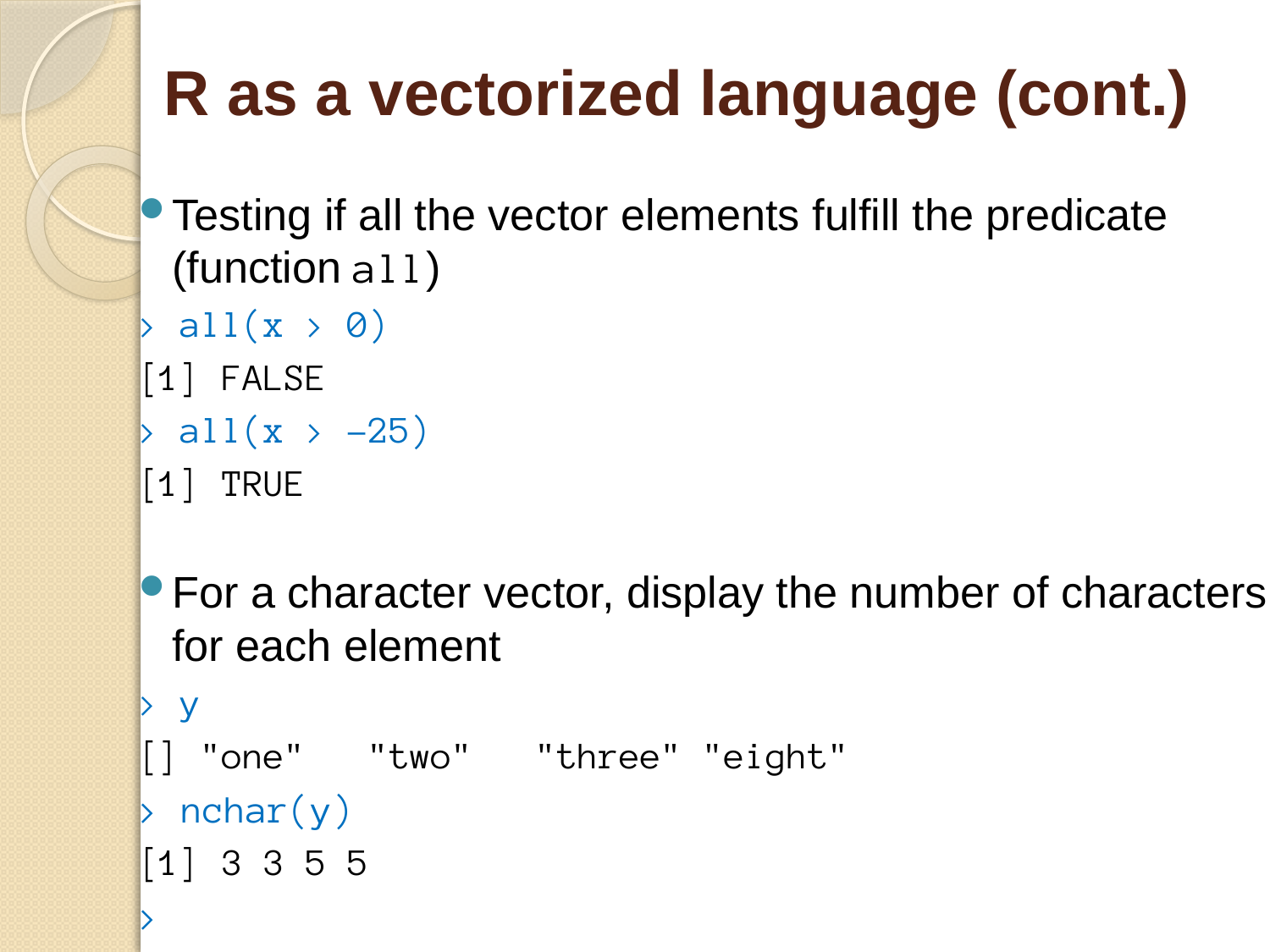

# R as a vectorized language (cont.)
Testing if all the vector elements fulfill the predicate (function all)
> all(x > 0)
[1] FALSE
> all(x > -25)
[1] TRUE

For a character vector, display the number of characters for each element
> y
[] "one"   "two"   "three" "eight"
> nchar(y)
[1] 3 3 5 5
>